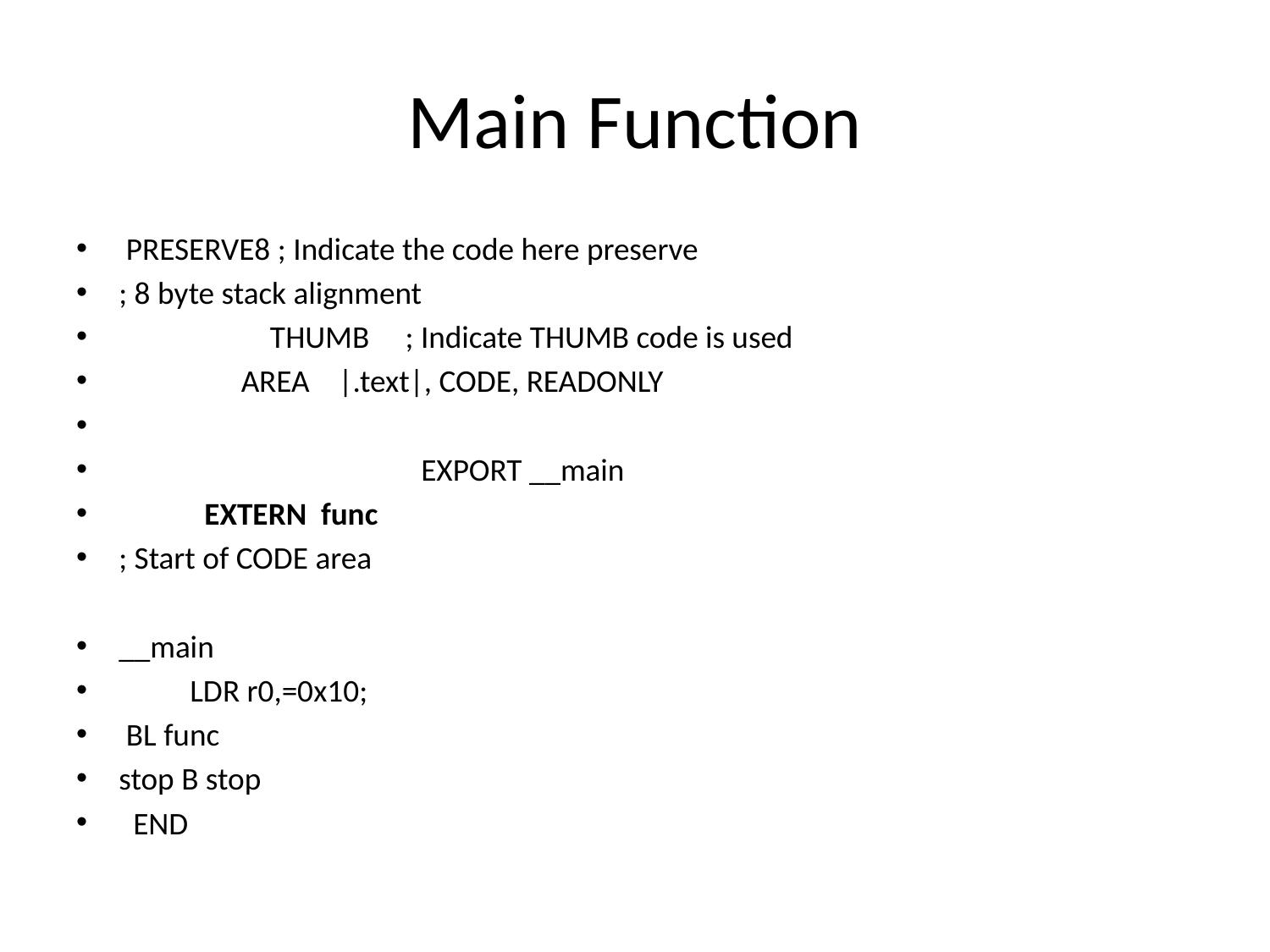

# Main Function
 PRESERVE8 ; Indicate the code here preserve
; 8 byte stack alignment
                     THUMB     ; Indicate THUMB code is used
                 AREA    |.text|, CODE, READONLY

                                          EXPORT __main
			  EXTERN  func
; Start of CODE area

__main
	LDR r0,=0x10;
 BL func
stop B stop
  END